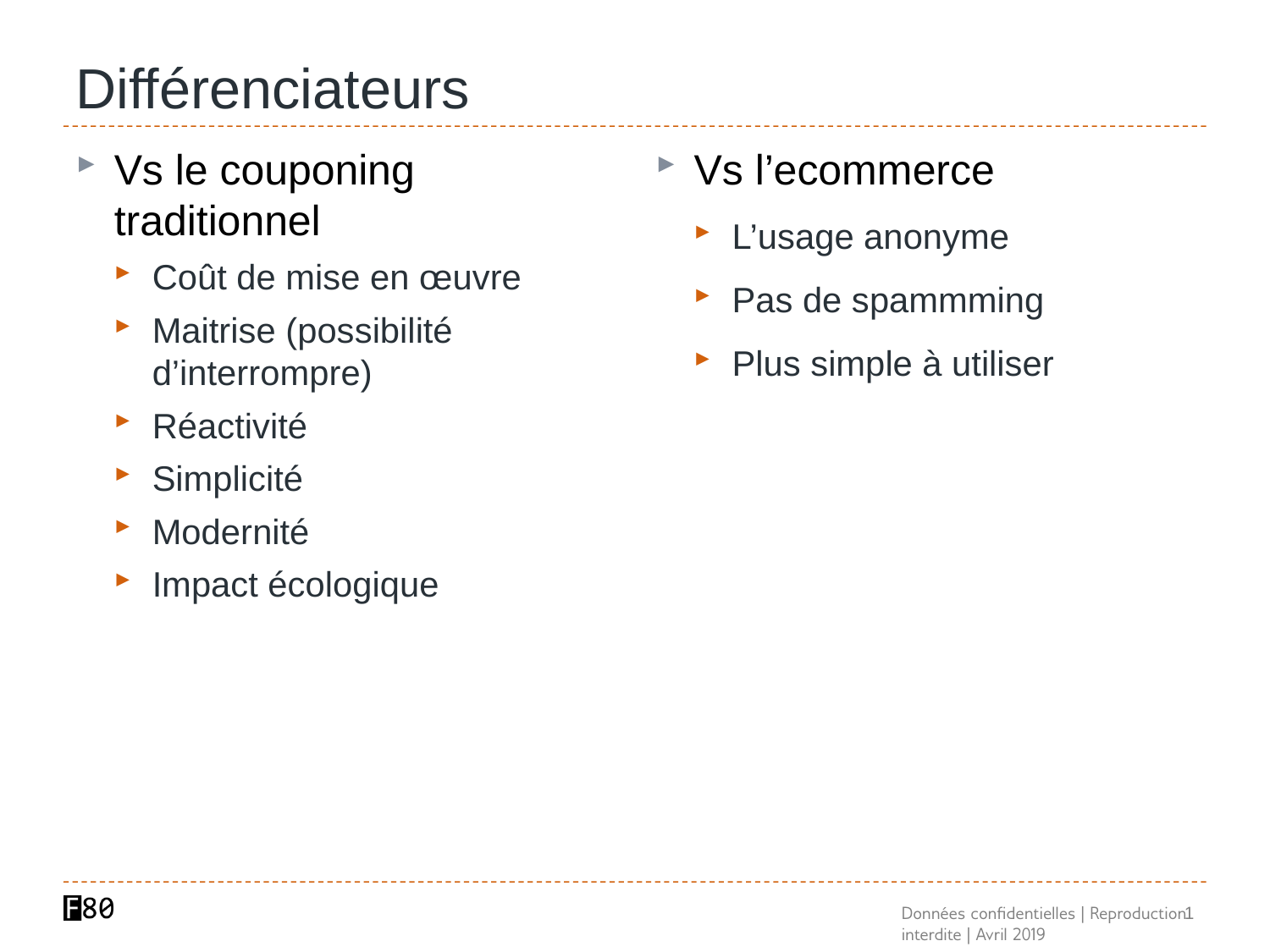

# Différenciateurs
Vs l’ecommerce
L’usage anonyme
Pas de spammming
Plus simple à utiliser
Vs le couponing traditionnel
Coût de mise en œuvre
Maitrise (possibilité d’interrompre)
Réactivité
Simplicité
Modernité
Impact écologique

Données confidentielles | Reproduction interdite | Avril 2019
1